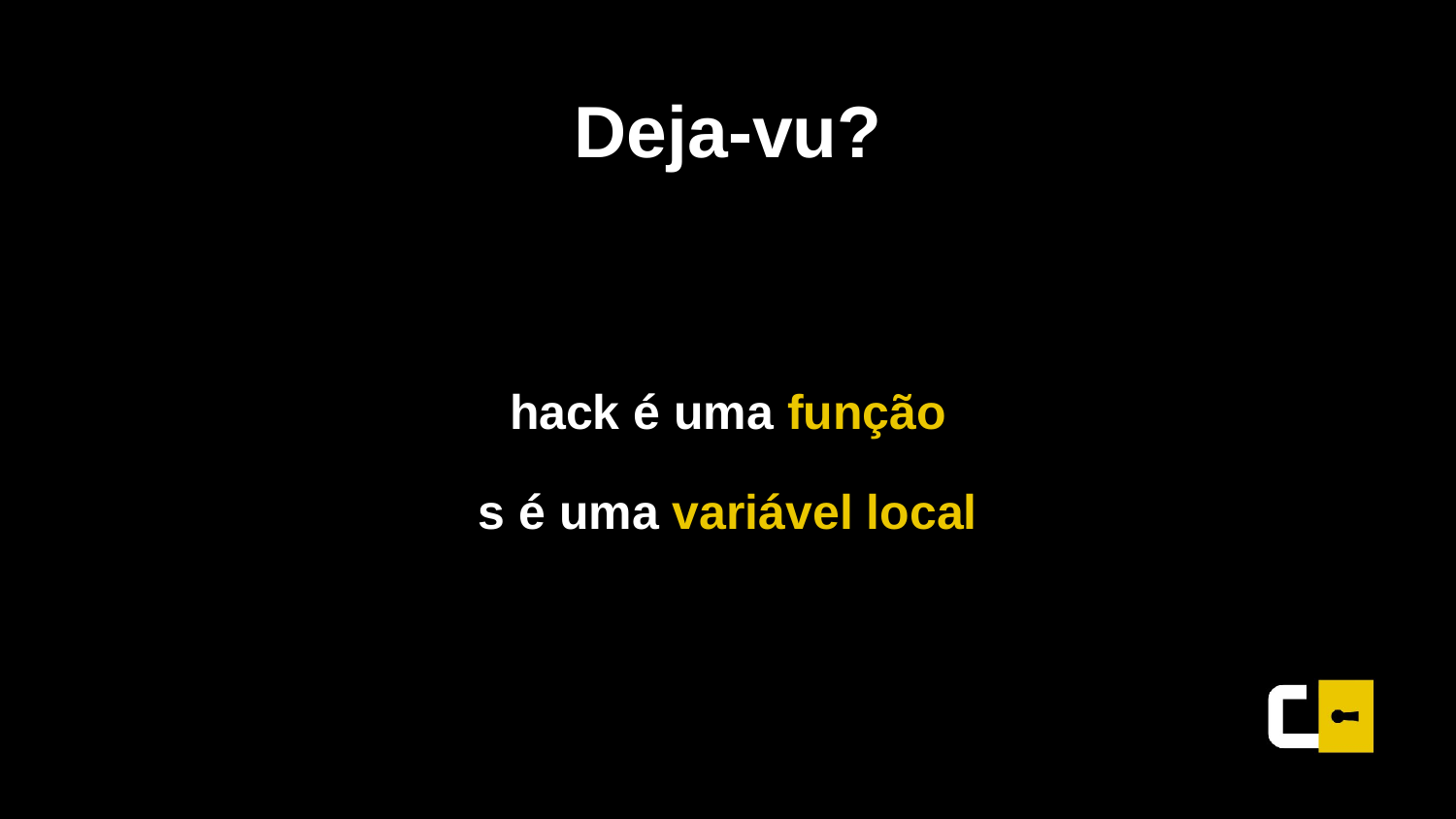

# Deja-vu?
hack é uma função
s é uma variável local